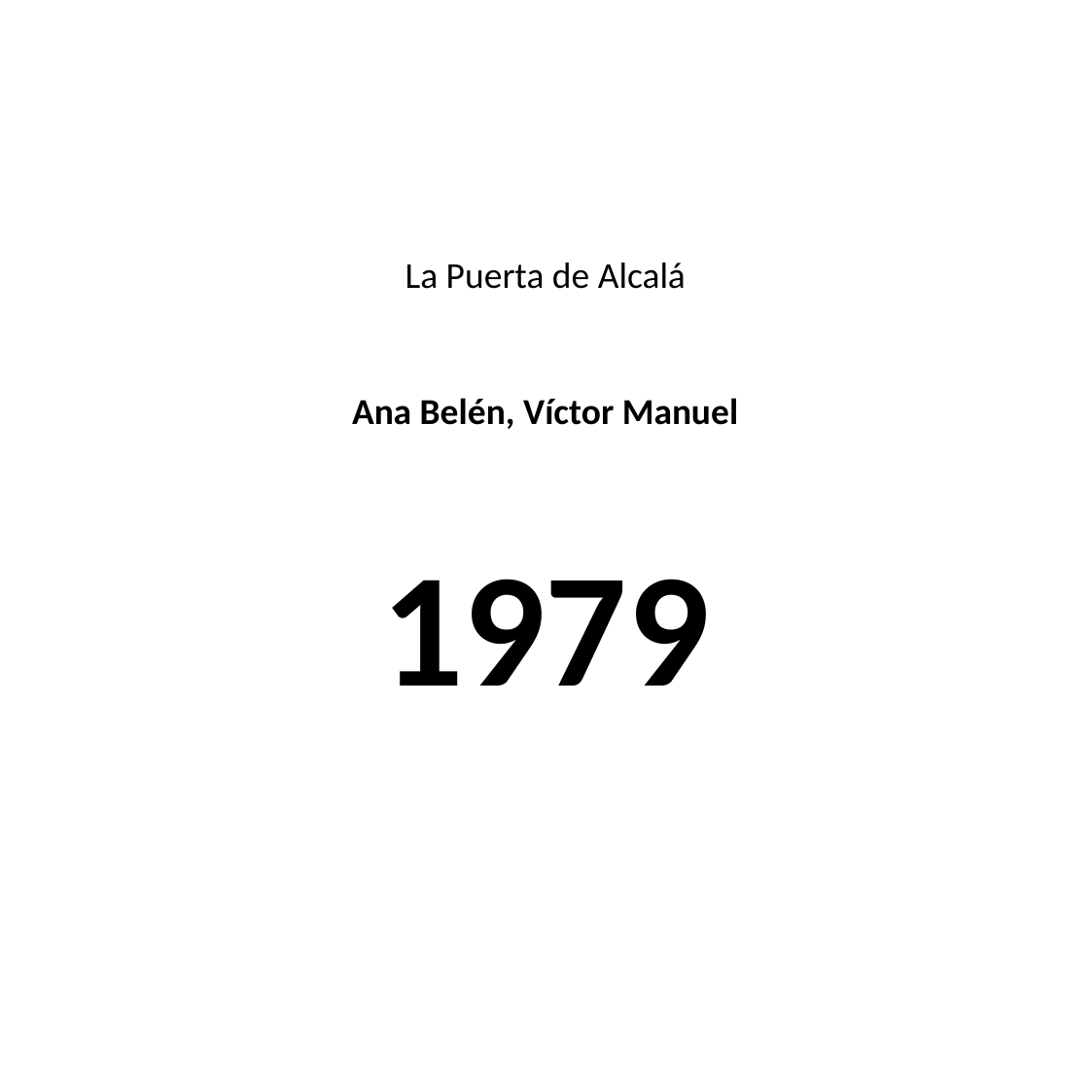

#

La Puerta de Alcalá

Ana Belén, Víctor Manuel

1979